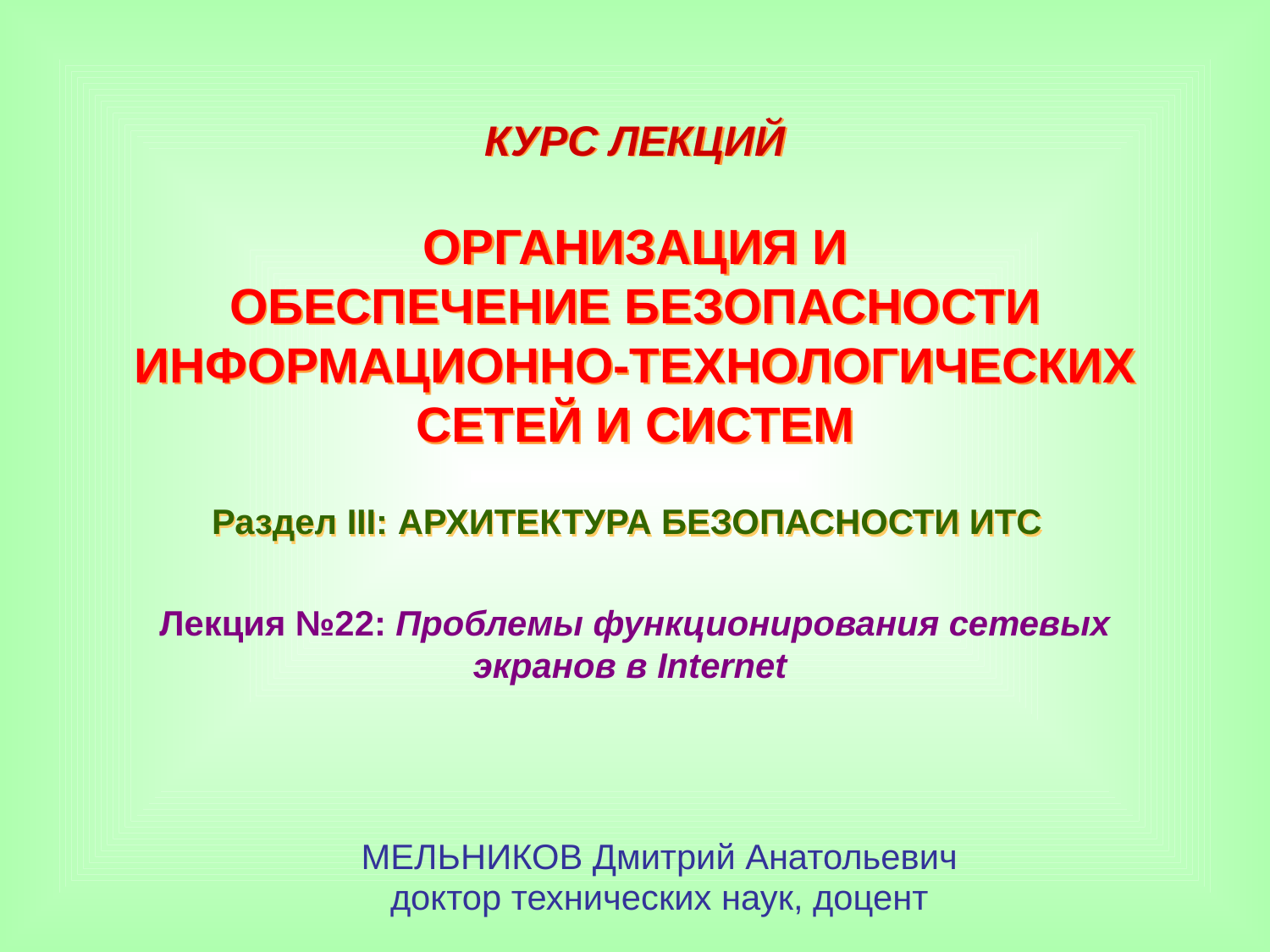

КУРС ЛЕКЦИЙ

ОРГАНИЗАЦИЯ И
ОБЕСПЕЧЕНИЕ БЕЗОПАСНОСТИ
ИНФОРМАЦИОННО-ТЕХНОЛОГИЧЕСКИХ
СЕТЕЙ И СИСТЕМ

Раздел III: АРХИТЕКТУРА БЕЗОПАСНОСТИ ИТС
Лекция №22: Проблемы функционирования сетевых
экранов в Internet
МЕЛЬНИКОВ Дмитрий Анатольевич
доктор технических наук, доцент